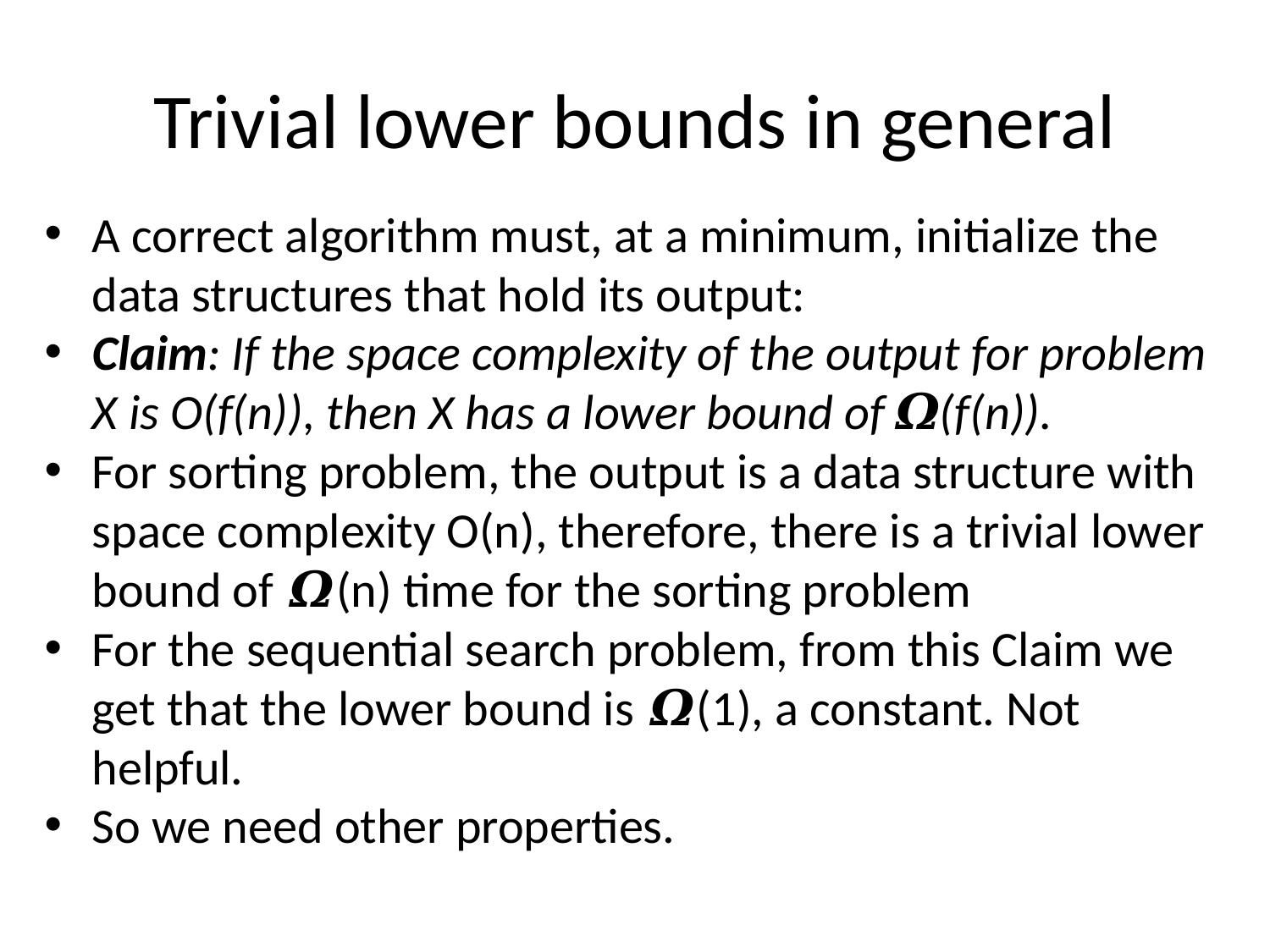

# Trivial lower bounds in general
A correct algorithm must, at a minimum, initialize the data structures that hold its output:
Claim: If the space complexity of the output for problem X is O(f(n)), then X has a lower bound of 𝜴(f(n)).
For sorting problem, the output is a data structure with space complexity O(n), therefore, there is a trivial lower bound of 𝜴(n) time for the sorting problem
For the sequential search problem, from this Claim we get that the lower bound is 𝜴(1), a constant. Not helpful.
So we need other properties.